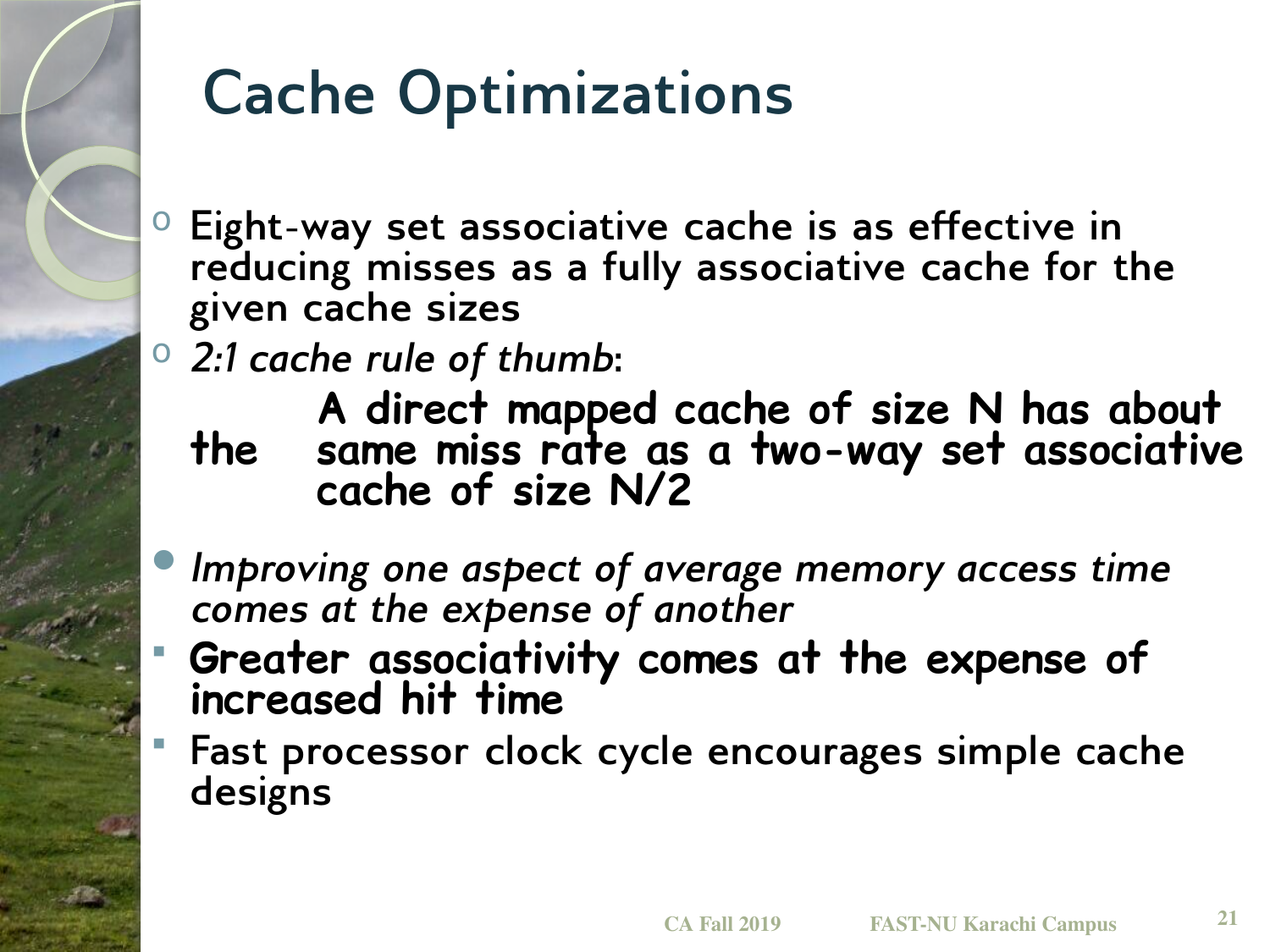

# Cache Optimizations
Eight-way set associative cache is as effective in reducing misses as a fully associative cache for the given cache sizes
2:1 cache rule of thumb:
		A direct mapped cache of size N has about the 	same miss rate as a two-way set associative 	cache of size N/2

Improving one aspect of average memory access time comes at the expense of another
Greater associativity comes at the expense of increased hit time
Fast processor clock cycle encourages simple cache designs
CA Fall 2019
21
FAST-NU Karachi Campus